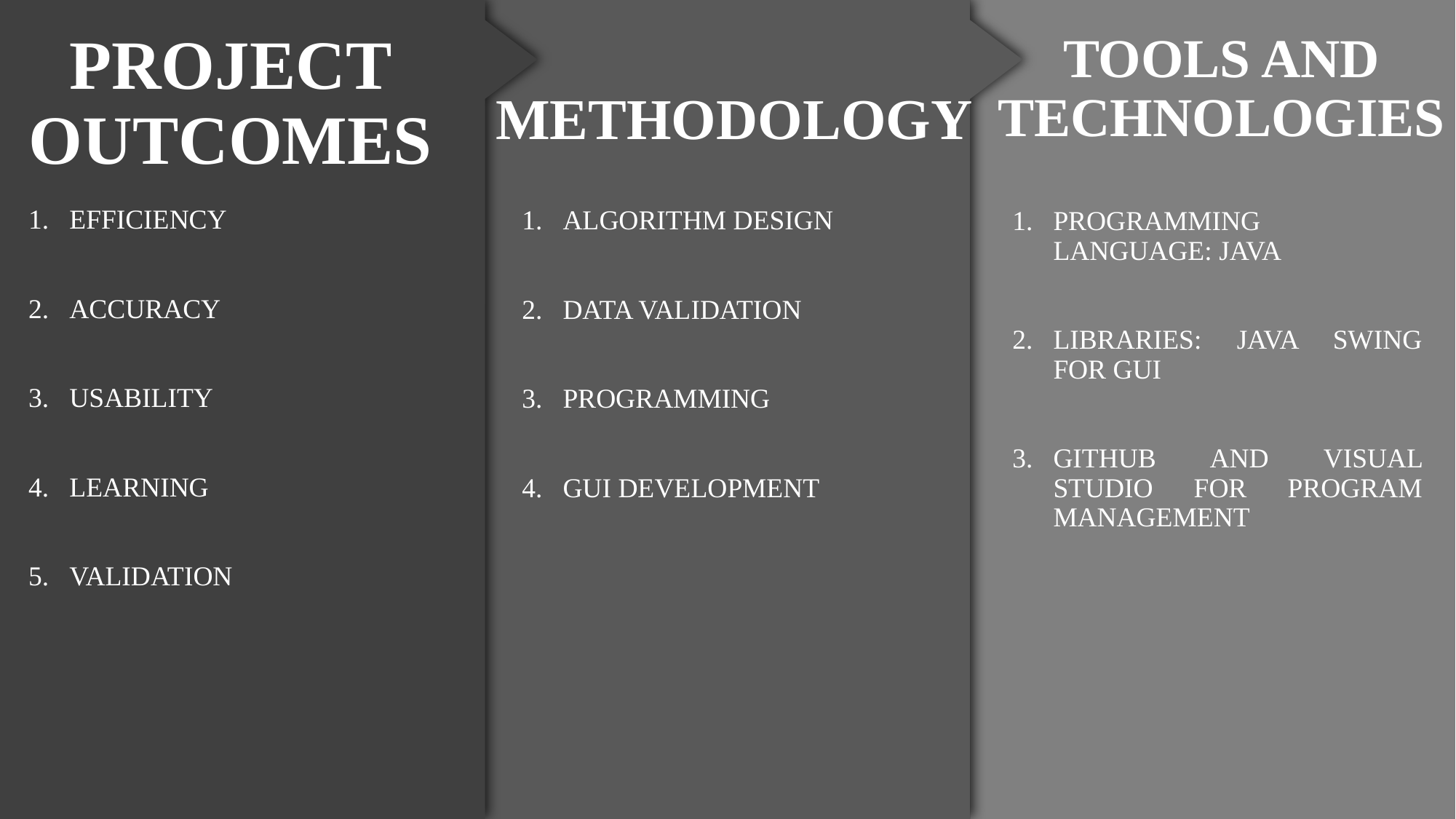

PROJECT
OUTCOMES

EFFICIENCY

ACCURACY

USABILITY

LEARNING

VALIDATION

METHODOLOGY
ALGORITHM DESIGN

DATA VALIDATION

PROGRAMMING

GUI DEVELOPMENT

TOOLS AND
TECHNOLOGIES
PROGRAMMING LANGUAGE: JAVA

LIBRARIES: JAVA SWING FOR GUI

GITHUB AND VISUAL STUDIO FOR PROGRAM MANAGEMENT